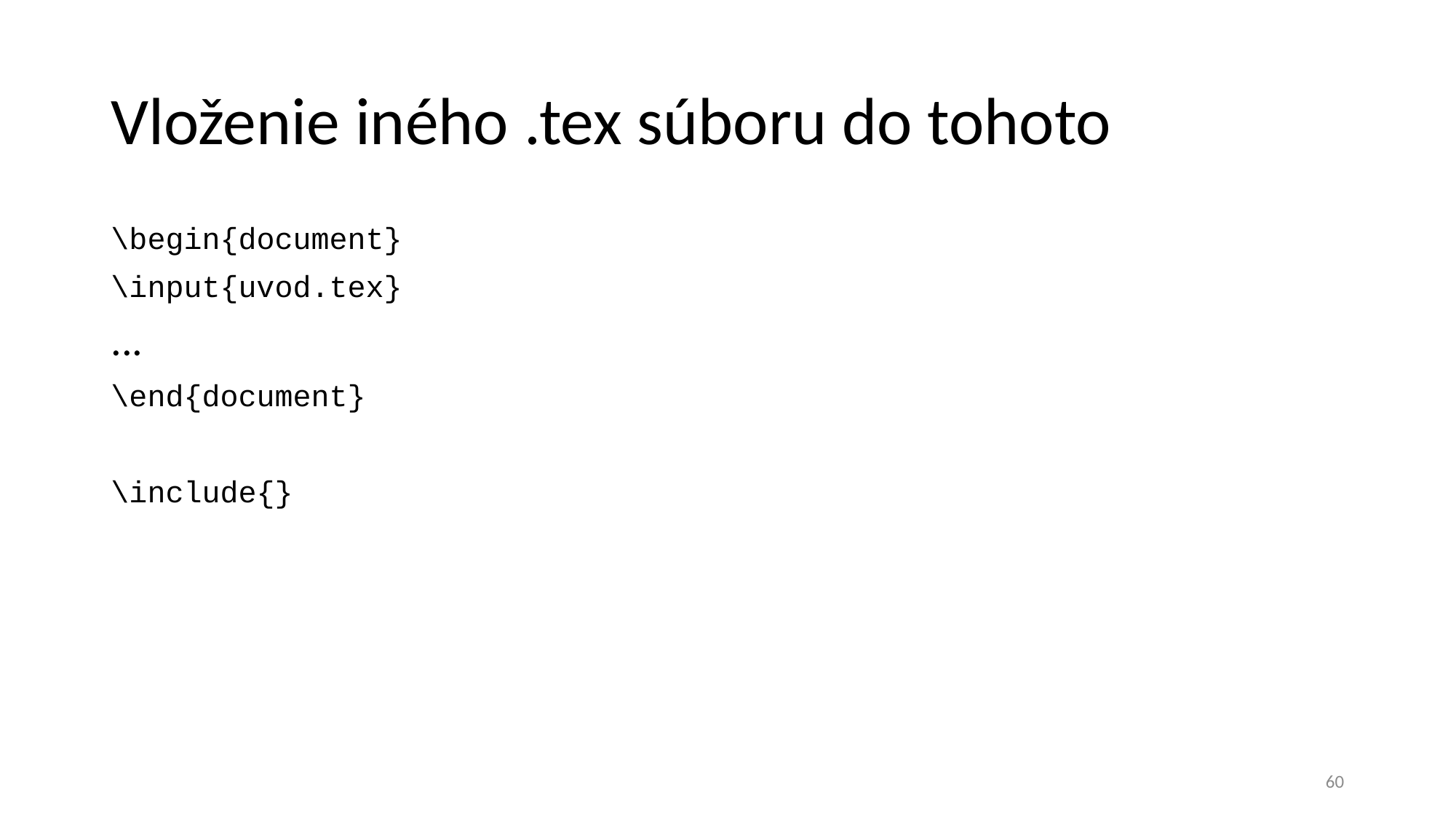

# Vloženie iného .tex súboru do tohoto
\begin{document}
\input{uvod.tex}
...
\end{document}

\include{}
60